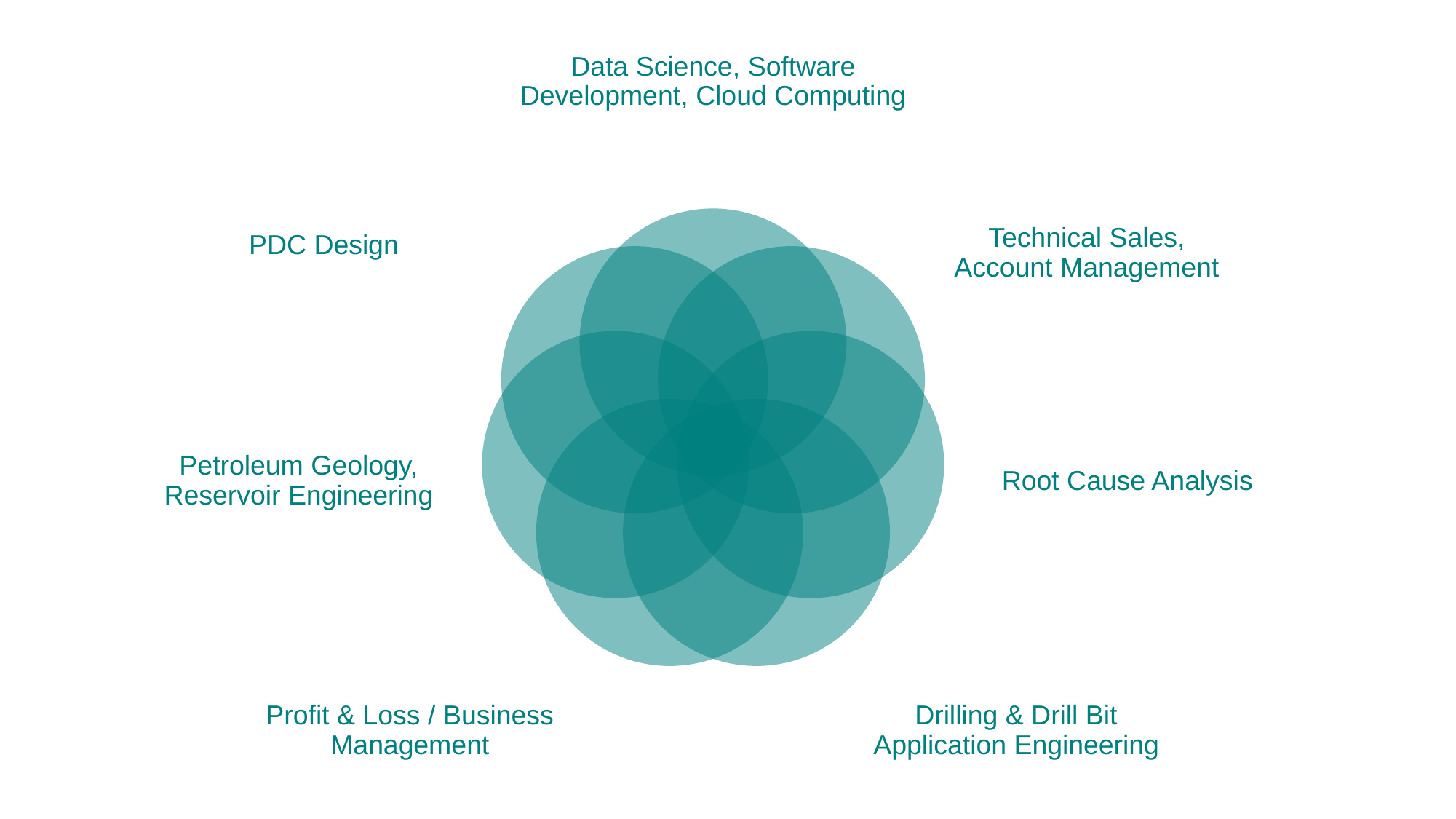

Data Science, Software Development, Cloud Computing
Technical Sales, Account Management
Root Cause Analysis
Drilling & Drill Bit Application Engineering
Profit & Loss / Business Management
Petroleum Geology, Reservoir Engineering
PDC Design